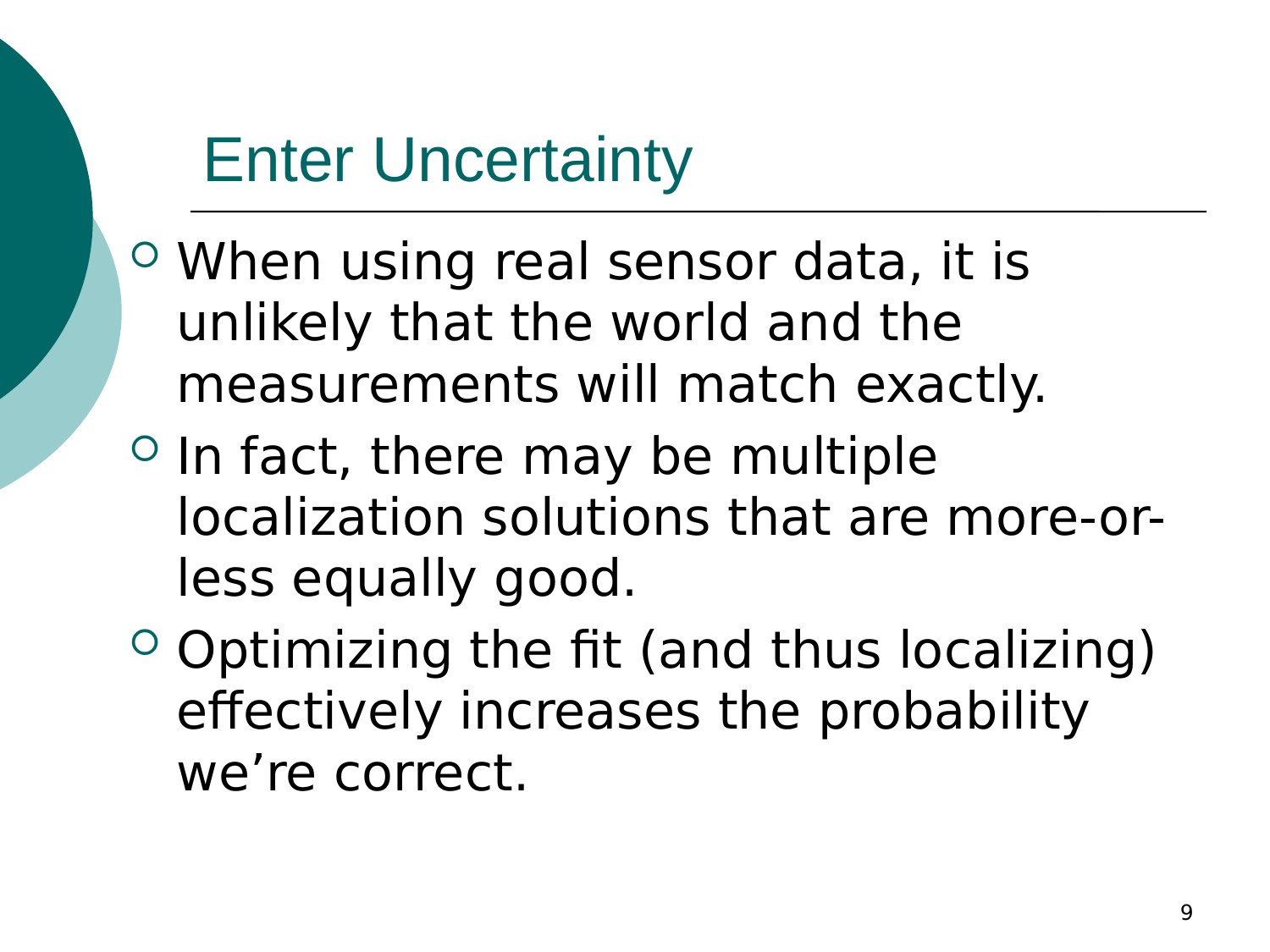

# Enter Uncertainty
When using real sensor data, it is unlikely that the world and the measurements will match exactly.
In fact, there may be multiple localization solutions that are more-or-less equally good.
Optimizing the fit (and thus localizing) effectively increases the probability we’re correct.
9